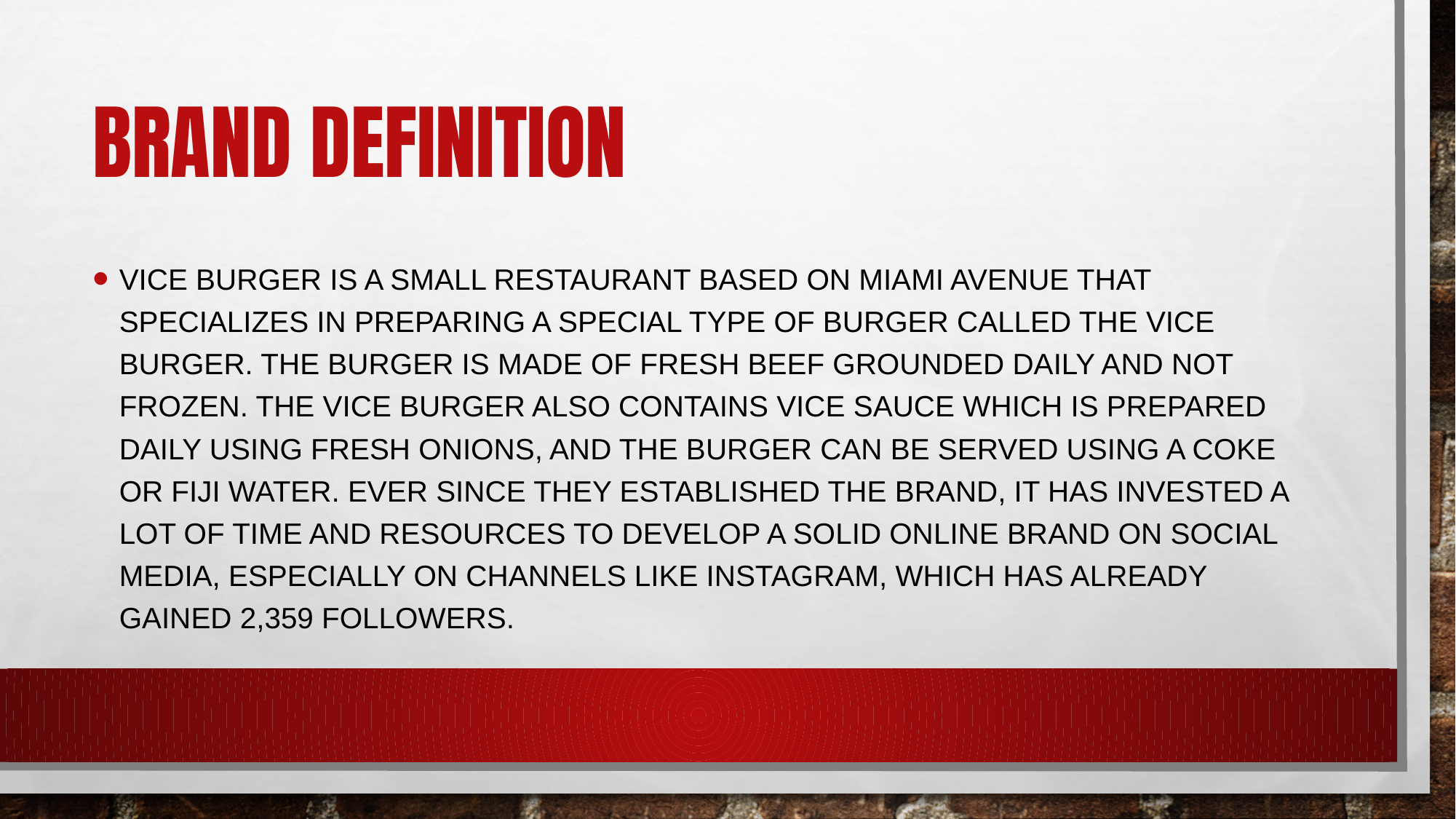

# Brand Definition
Vice Burger is a small restaurant based on Miami Avenue that specializes in preparing a special type of burger called the Vice burger. The burger is made of fresh beef grounded daily and not frozen. The Vice burger also contains Vice sauce which is prepared daily using fresh onions, and the burger can be served using a coke or Fiji water. Ever since they established the brand, it has invested a lot of time and resources to develop a solid online brand on social media, especially on channels like Instagram, which has already gained 2,359 followers.